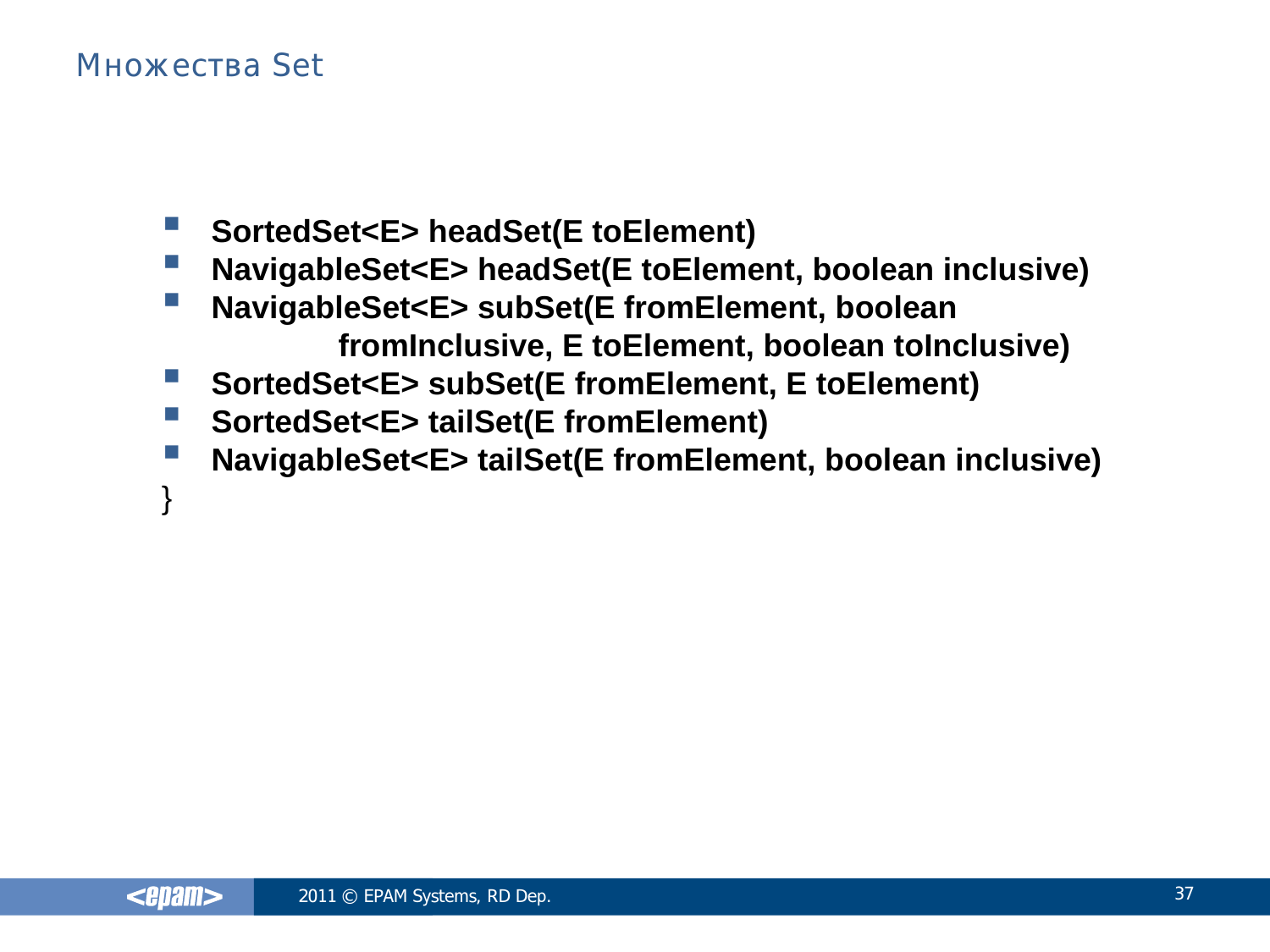

# Множества Set

SortedSet<E> headSet(E toElement)
NavigableSet<E> headSet(E toElement, boolean inclusive)
NavigableSet<E> subSet(E fromElement, boolean 				fromInclusive, E toElement, boolean toInclusive)
SortedSet<E> subSet(E fromElement, E toElement)
SortedSet<E> tailSet(E fromElement)
NavigableSet<E> tailSet(E fromElement, boolean inclusive)
}
37
2011 © EPAM Systems, RD Dep.